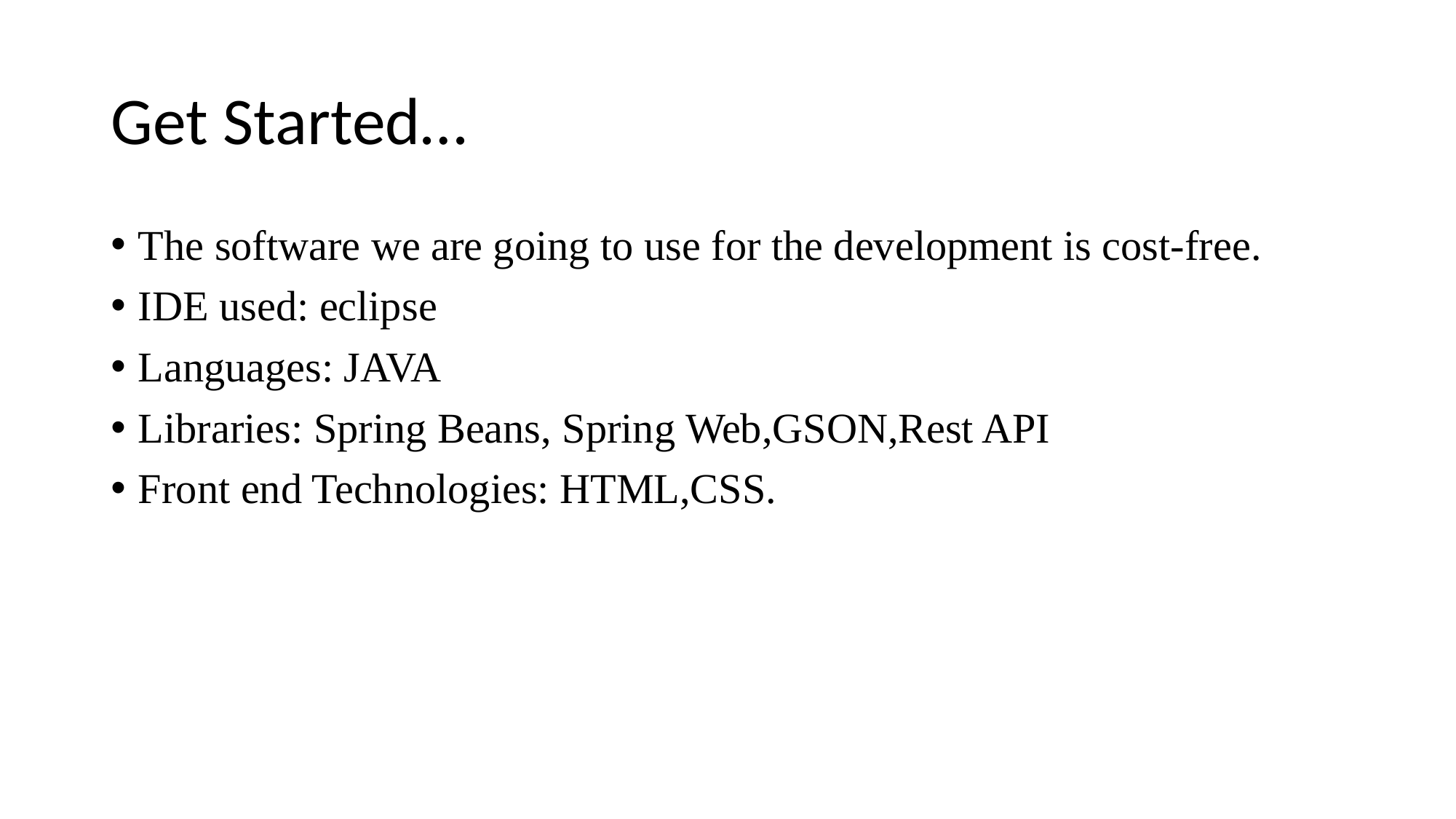

# Get Started…
The software we are going to use for the development is cost-free.
IDE used: eclipse
Languages: JAVA
Libraries: Spring Beans, Spring Web,GSON,Rest API
Front end Technologies: HTML,CSS.